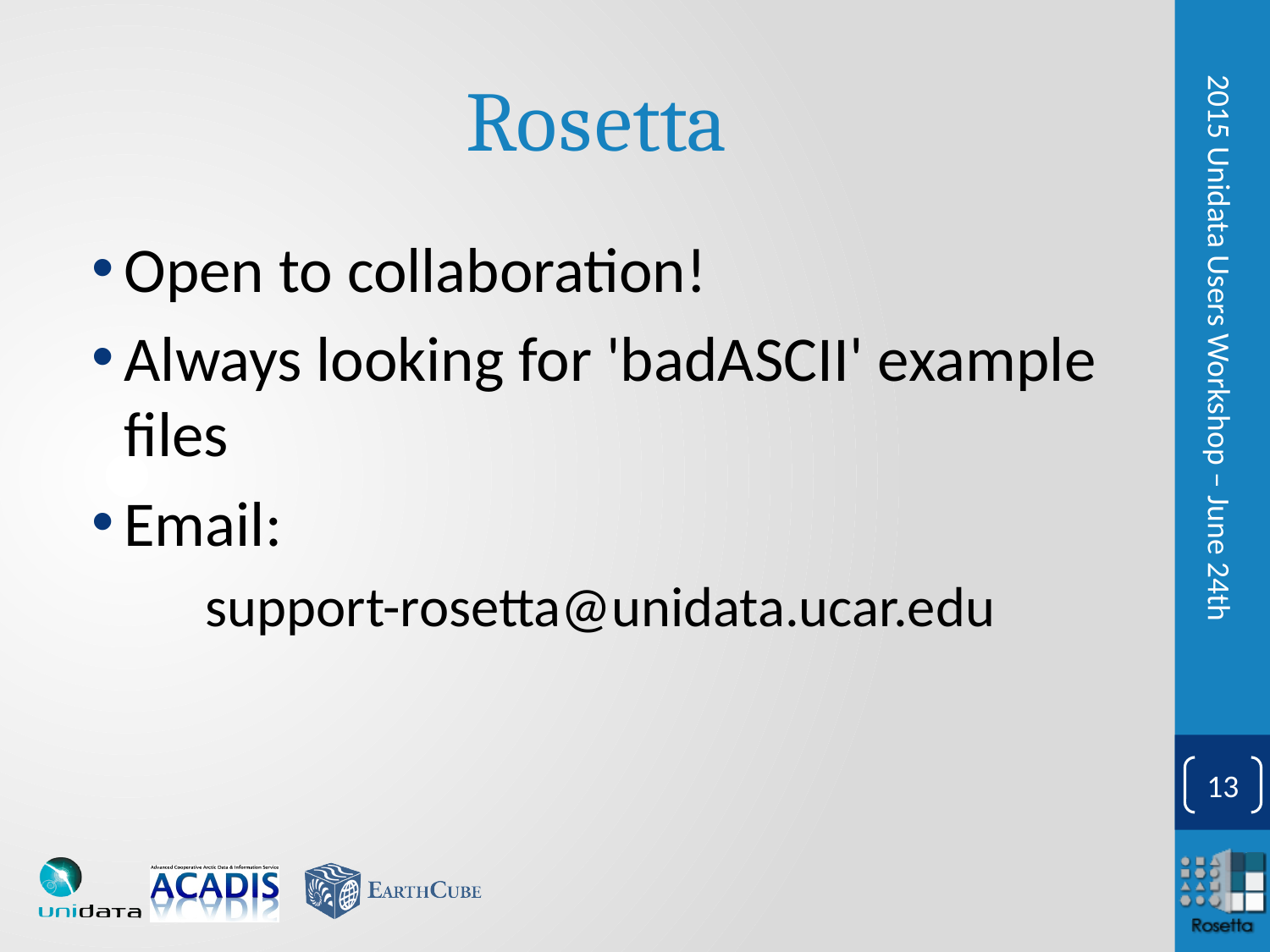

# Rosetta
Open to collaboration!
Always looking for 'badASCII' example files
Email:
support-rosetta@unidata.ucar.edu
2015 Unidata Users Workshop – June 24th
13